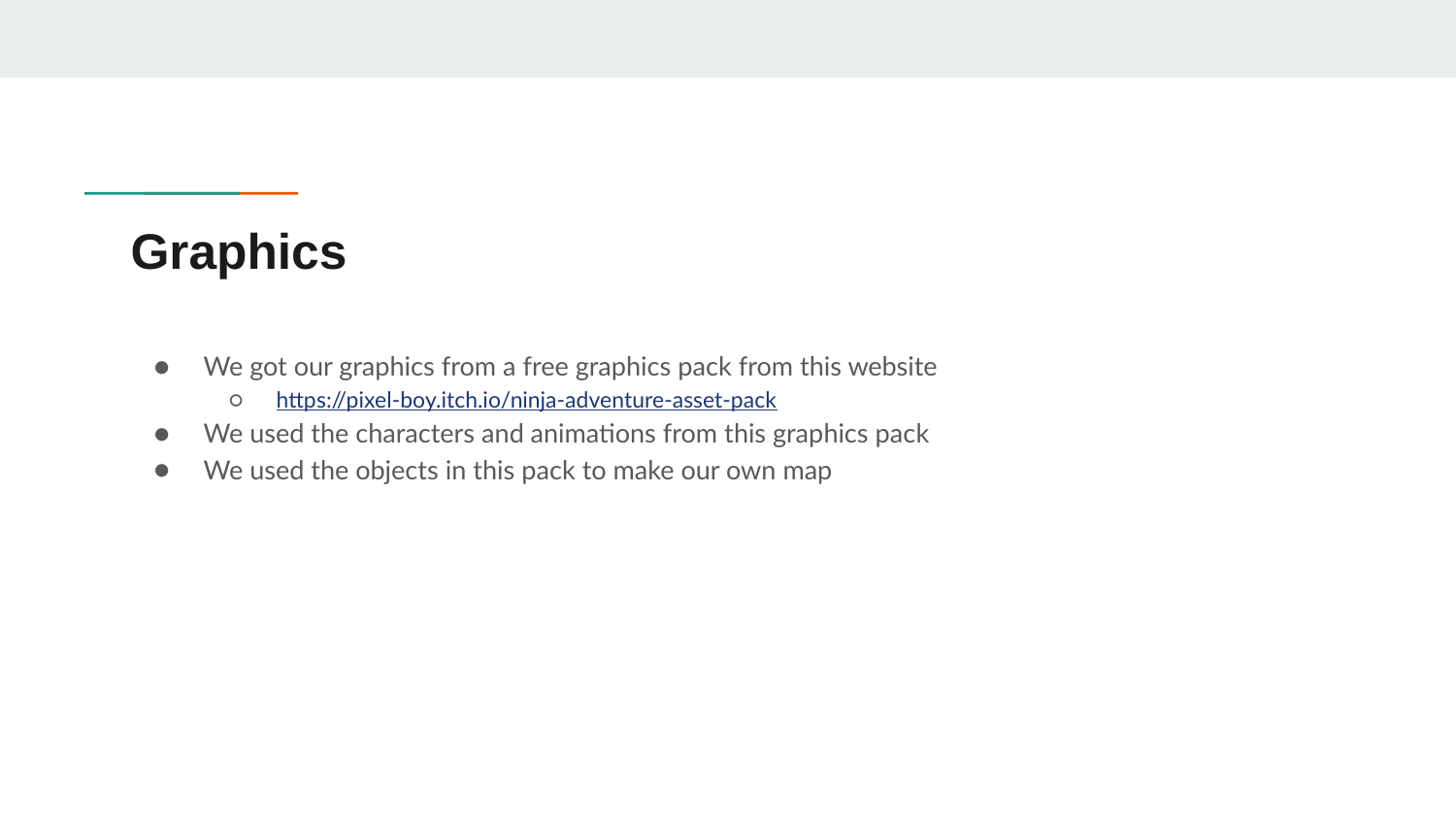

# Graphics
We got our graphics from a free graphics pack from this website
https://pixel-boy.itch.io/ninja-adventure-asset-pack
We used the characters and animations from this graphics pack
We used the objects in this pack to make our own map